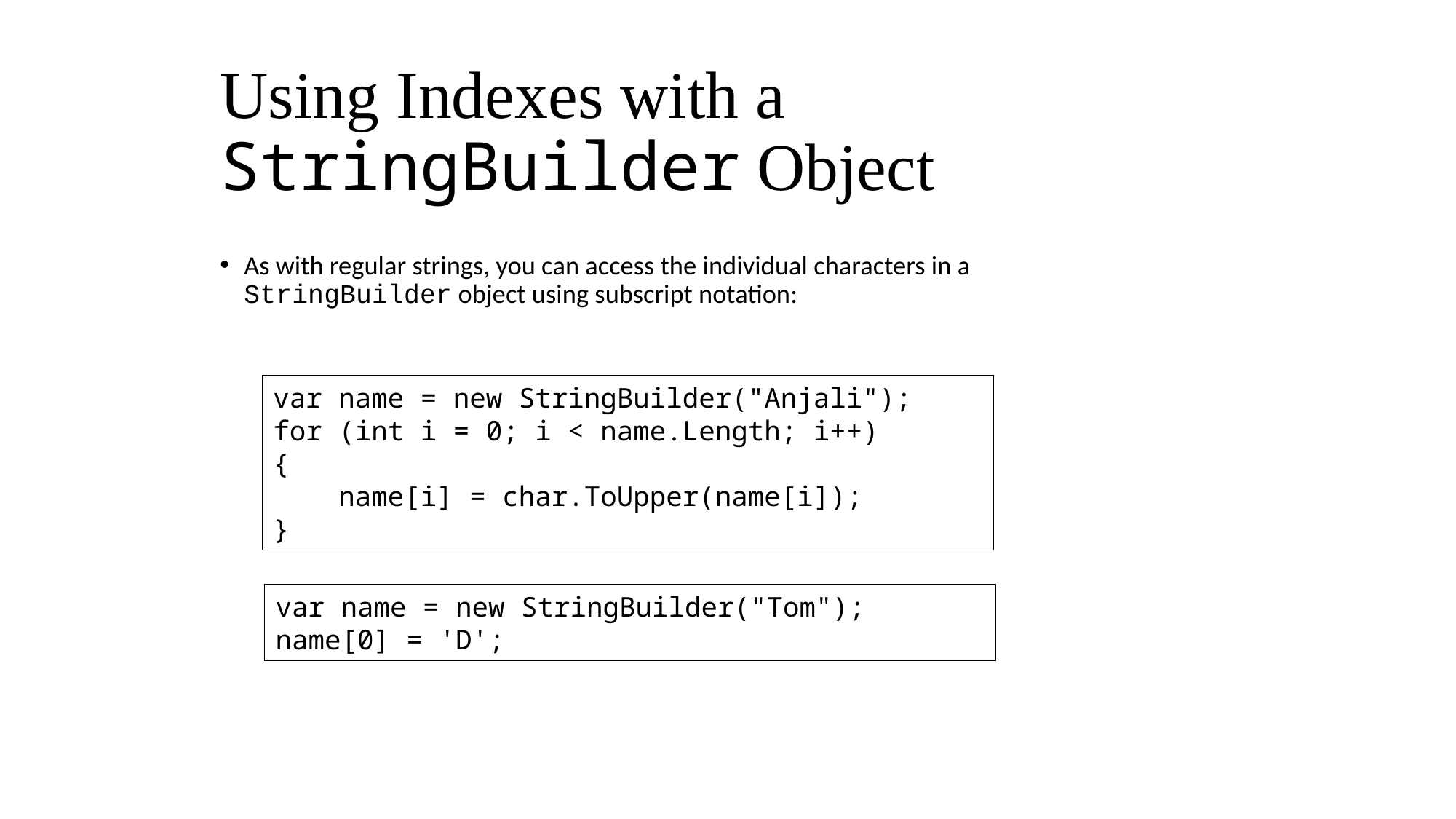

# Using Indexes with a StringBuilder Object
As with regular strings, you can access the individual characters in a StringBuilder object using subscript notation:

var name = new StringBuilder("Anjali");
for (int i = 0; i < name.Length; i++)
{
    name[i] = char.ToUpper(name[i]);
}
var name = new StringBuilder("Tom");
name[0] = 'D';